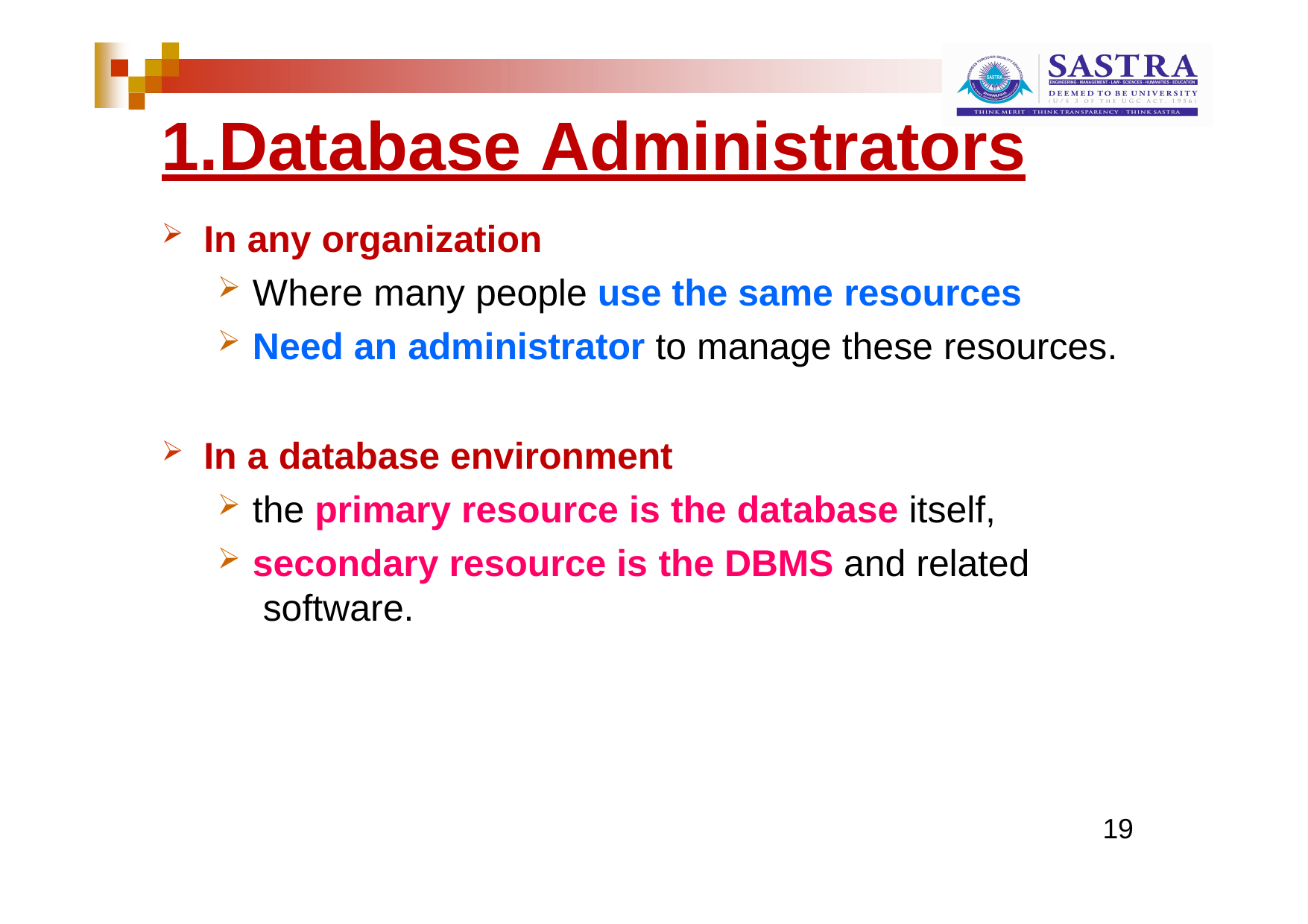

# 1.Database Administrators
In any organization
Where many people use the same resources
Need an administrator to manage these resources.

In a database environment
the primary resource is the database itself,
secondary resource is the DBMS and related  software.
19